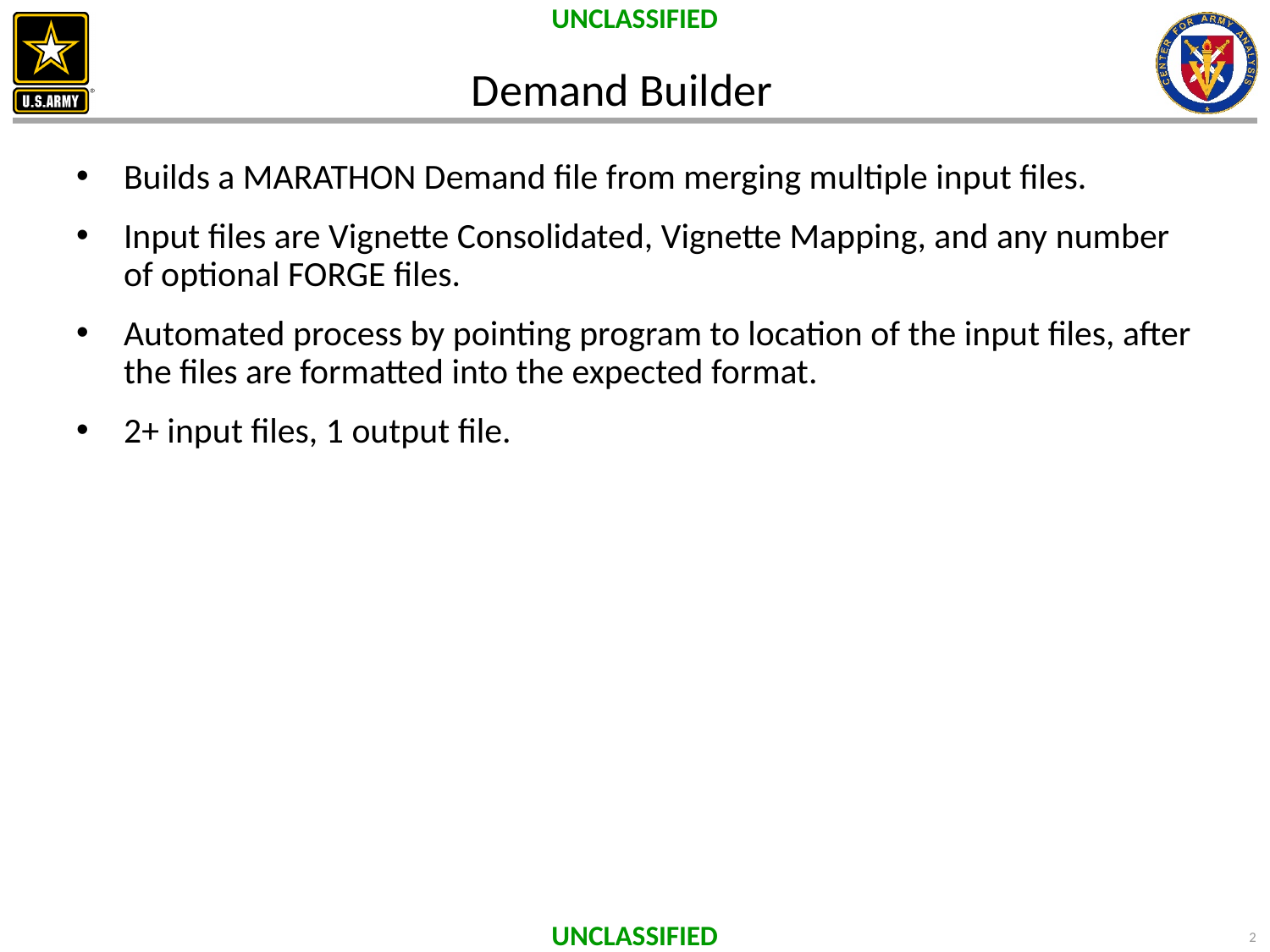

# Demand Builder
Builds a MARATHON Demand file from merging multiple input files.
Input files are Vignette Consolidated, Vignette Mapping, and any number of optional FORGE files.
Automated process by pointing program to location of the input files, after the files are formatted into the expected format.
2+ input files, 1 output file.

2